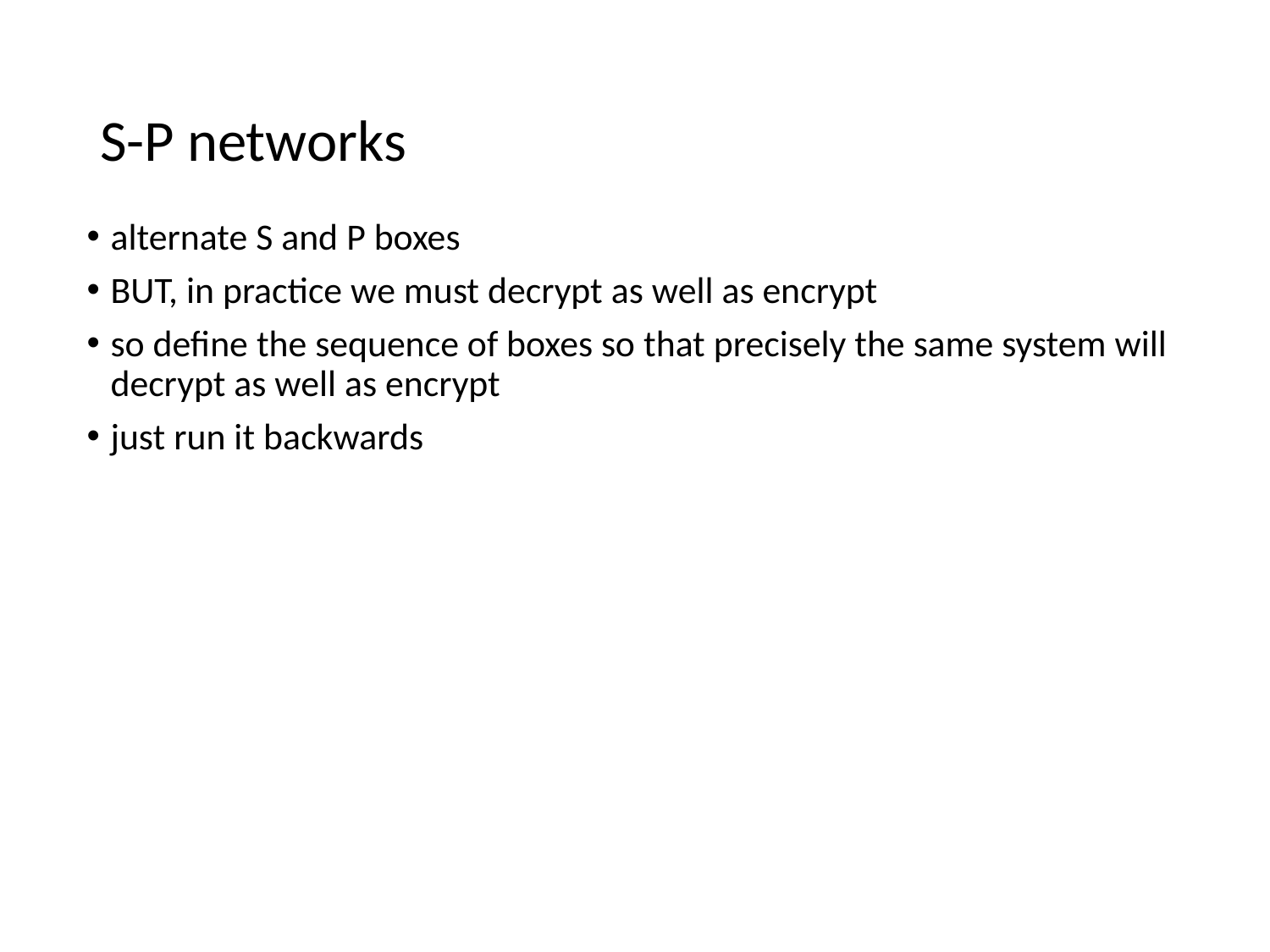

# S-P networks
alternate S and P boxes
BUT, in practice we must decrypt as well as encrypt
so define the sequence of boxes so that precisely the same system will decrypt as well as encrypt
just run it backwards